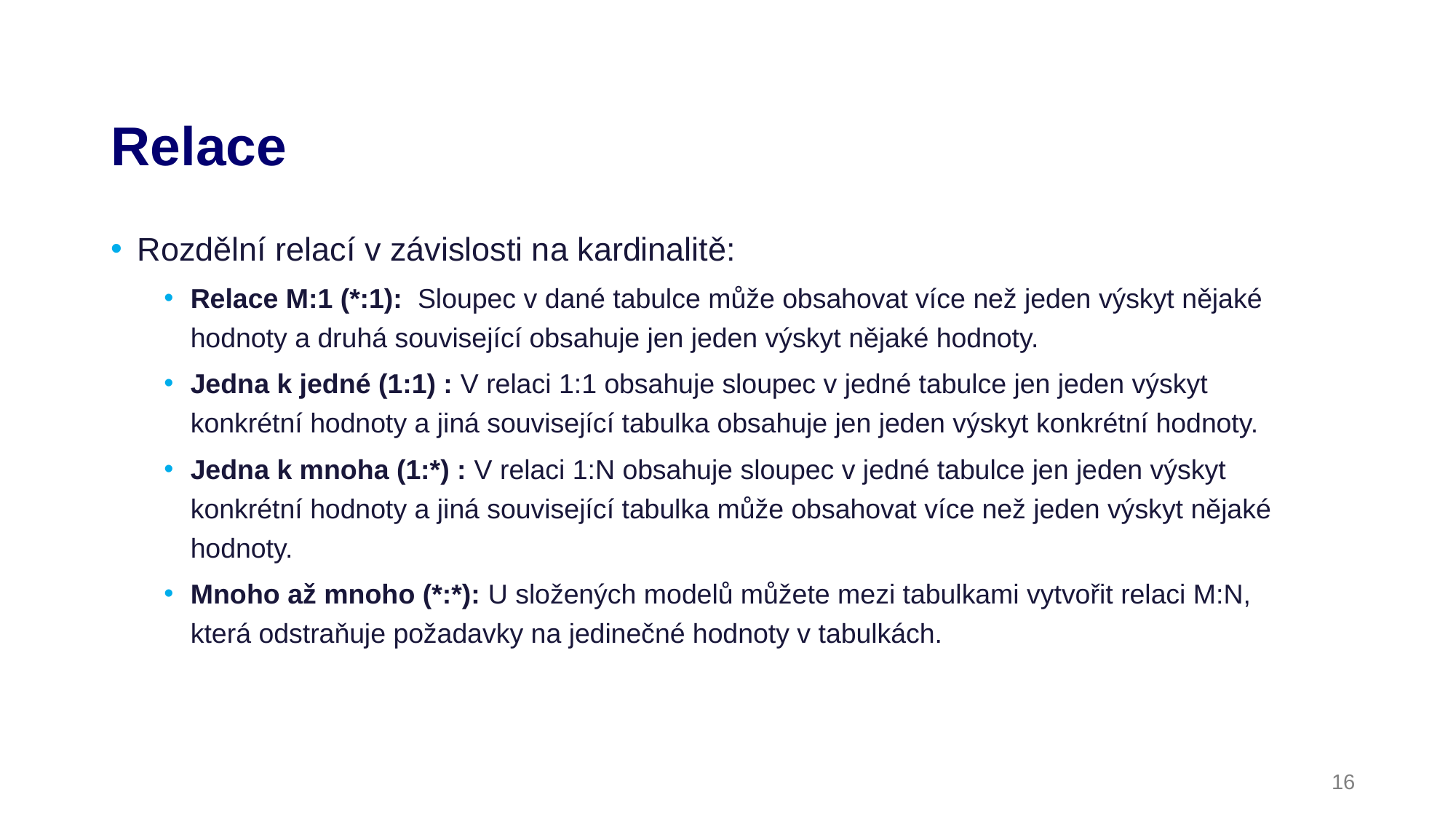

# Relace
Rozdělní relací v závislosti na kardinalitě:
Relace M:1 (*:1):  Sloupec v dané tabulce může obsahovat více než jeden výskyt nějaké hodnoty a druhá související obsahuje jen jeden výskyt nějaké hodnoty.
Jedna k jedné (1:1) : V relaci 1:1 obsahuje sloupec v jedné tabulce jen jeden výskyt konkrétní hodnoty a jiná související tabulka obsahuje jen jeden výskyt konkrétní hodnoty.
Jedna k mnoha (1:*) : V relaci 1:N obsahuje sloupec v jedné tabulce jen jeden výskyt konkrétní hodnoty a jiná související tabulka může obsahovat více než jeden výskyt nějaké hodnoty.
Mnoho až mnoho (*:*): U složených modelů můžete mezi tabulkami vytvořit relaci M:N, která odstraňuje požadavky na jedinečné hodnoty v tabulkách.
16